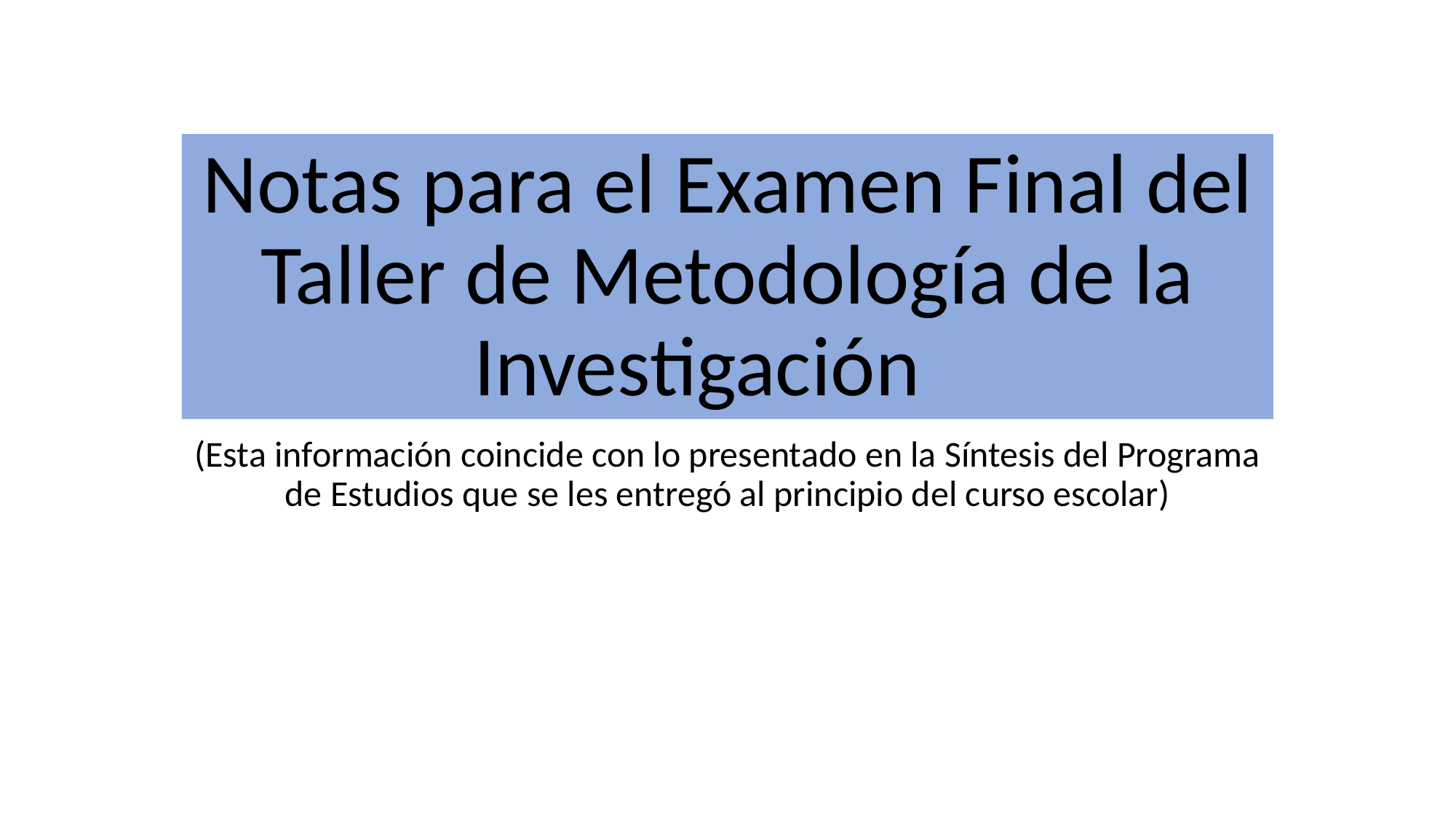

# Notas para el Examen Final del Taller de Metodología de la Investigación
(Esta información coincide con lo presentado en la Síntesis del Programa de Estudios que se les entregó al principio del curso escolar)